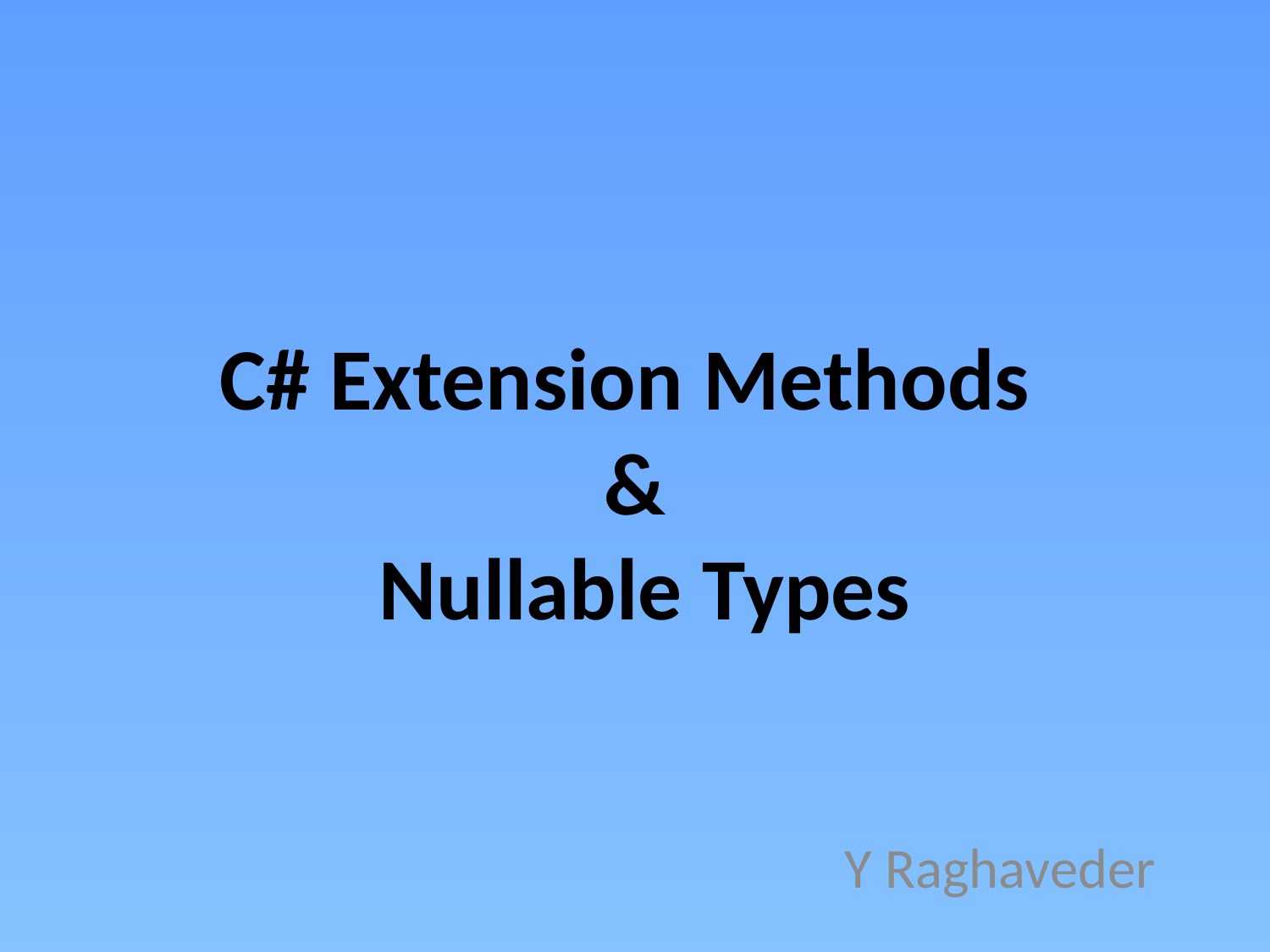

# C# Extension Methods & Nullable Types
Y Raghaveder